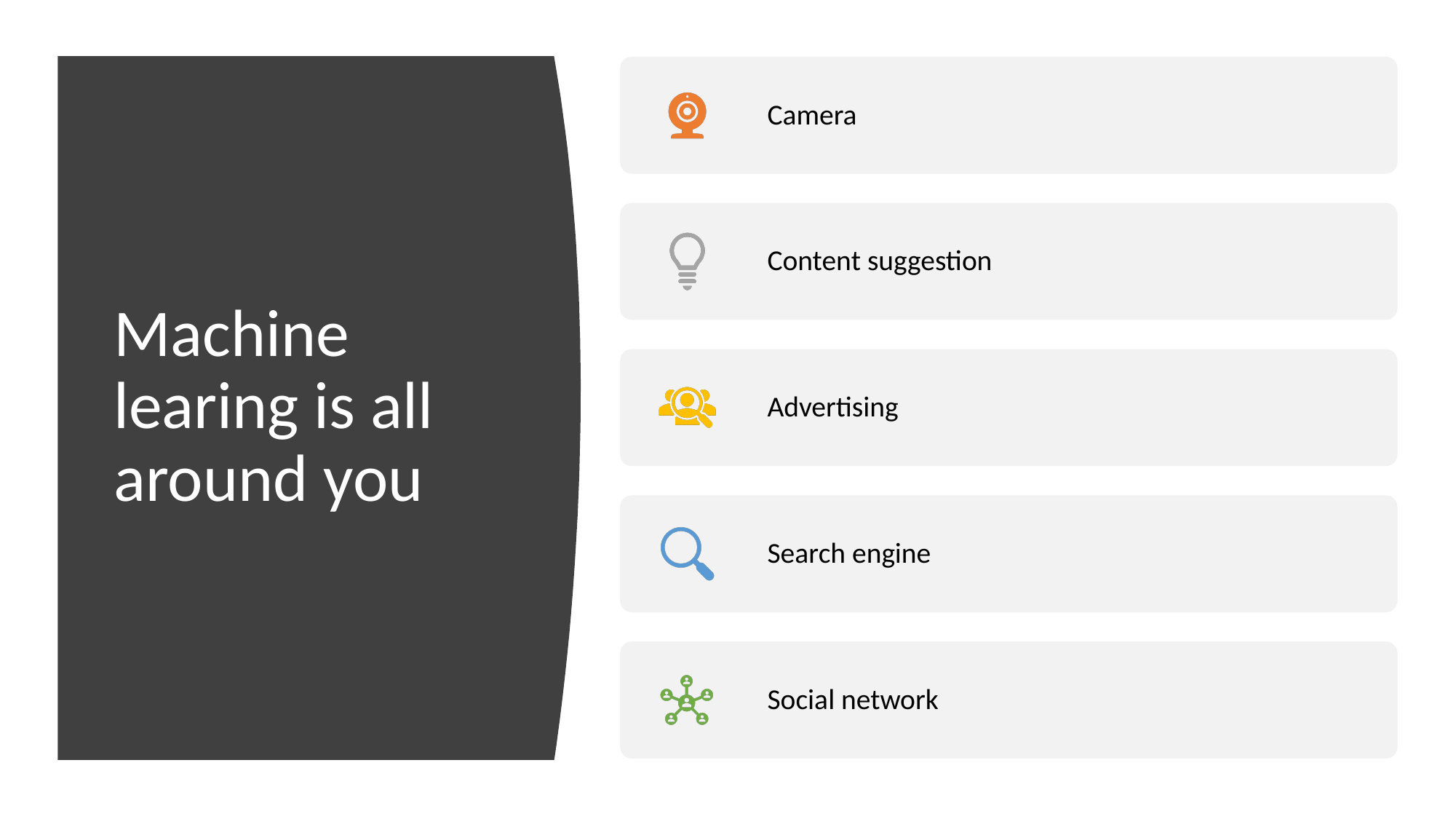

Camera
Content suggestion
Advertising
Search engine
Social network

# Machine learing is all around you